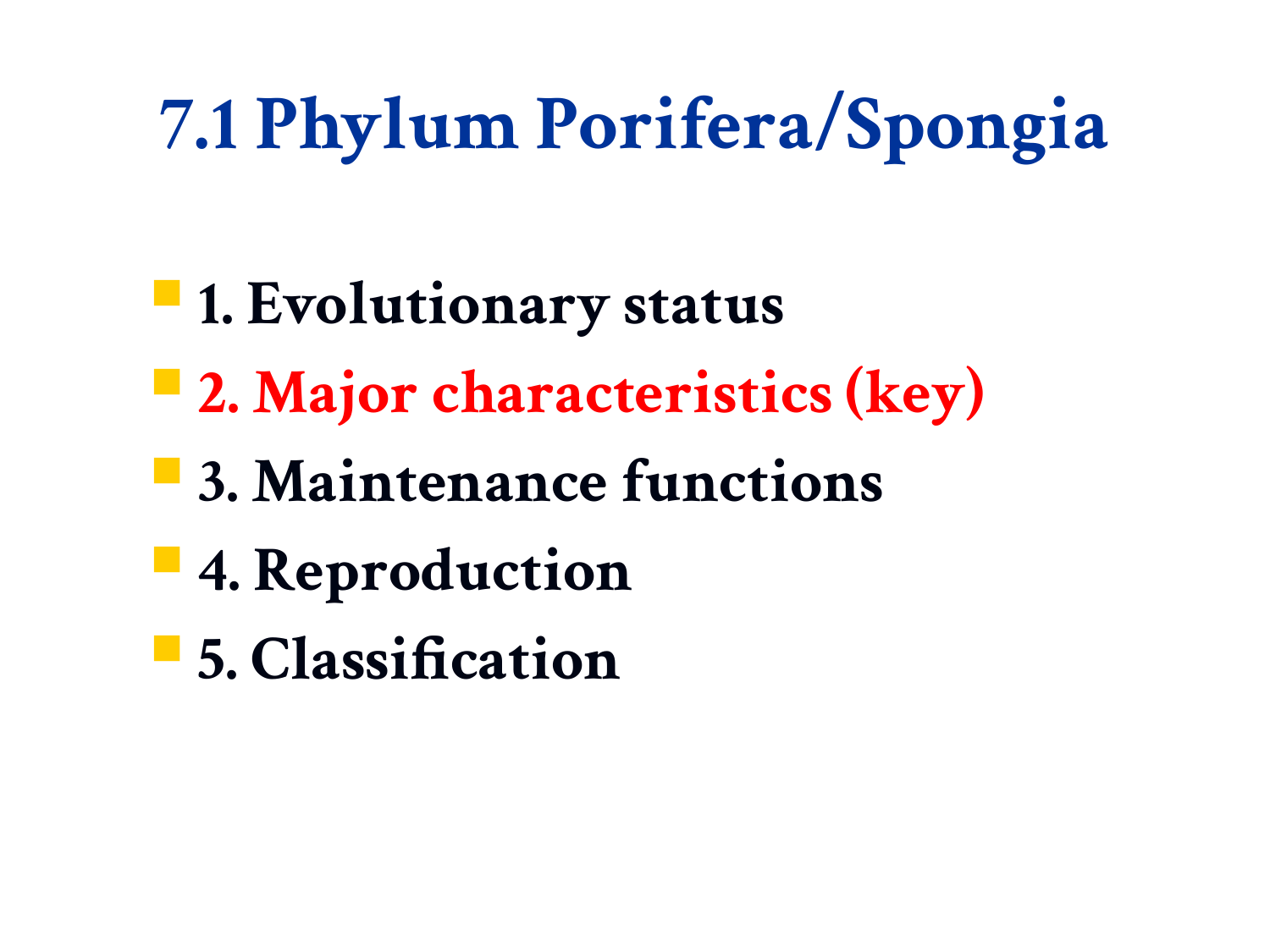

# 7.1 Phylum Porifera/Spongia
1. Evolutionary status
2. Major characteristics (key)
3. Maintenance functions
4. Reproduction
5. Classification